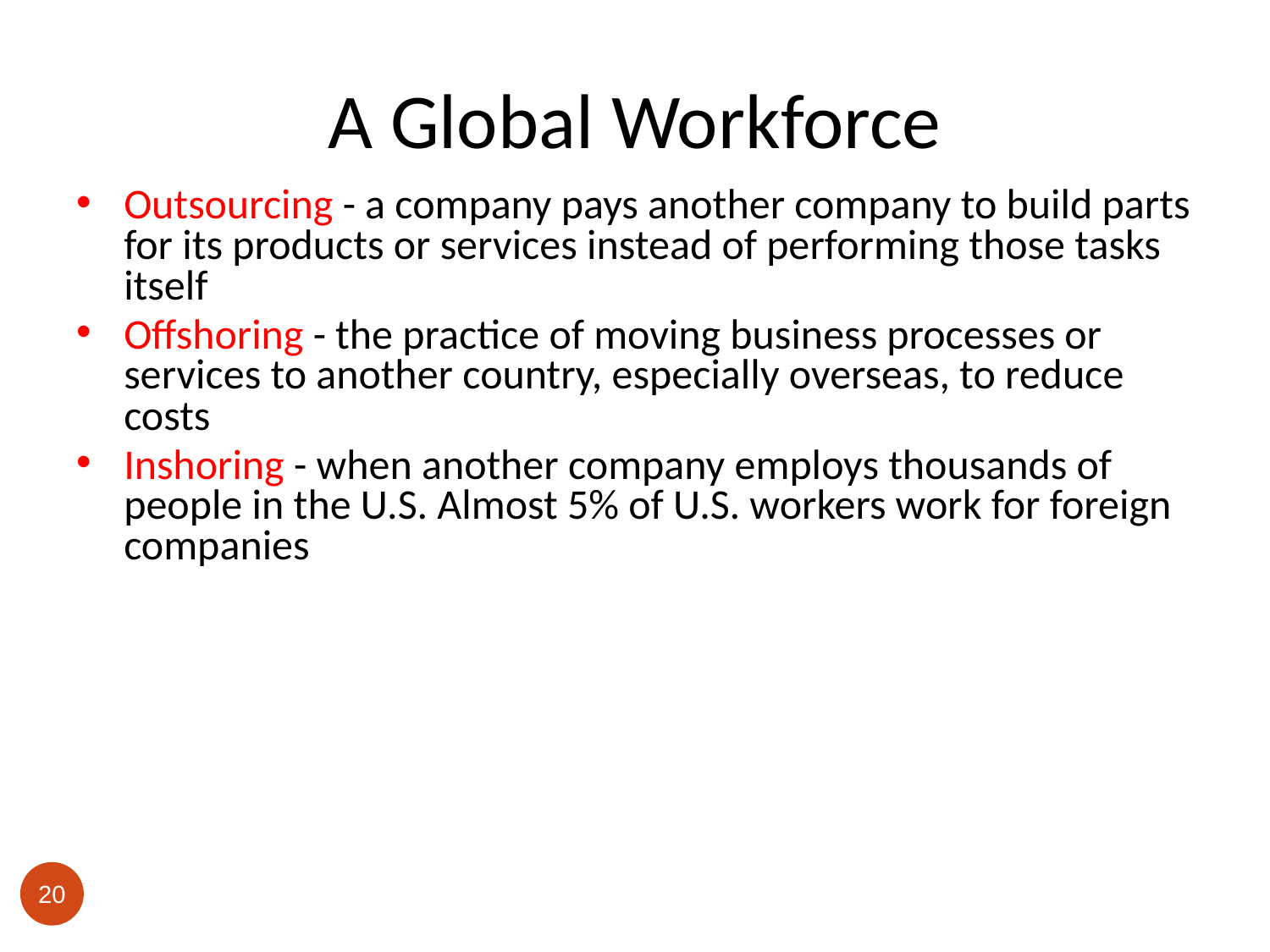

# A Global Workforce
Outsourcing - a company pays another company to build parts for its products or services instead of performing those tasks itself
Offshoring - the practice of moving business processes or services to another country, especially overseas, to reduce costs
Inshoring - when another company employs thousands of people in the U.S. Almost 5% of U.S. workers work for foreign companies
20